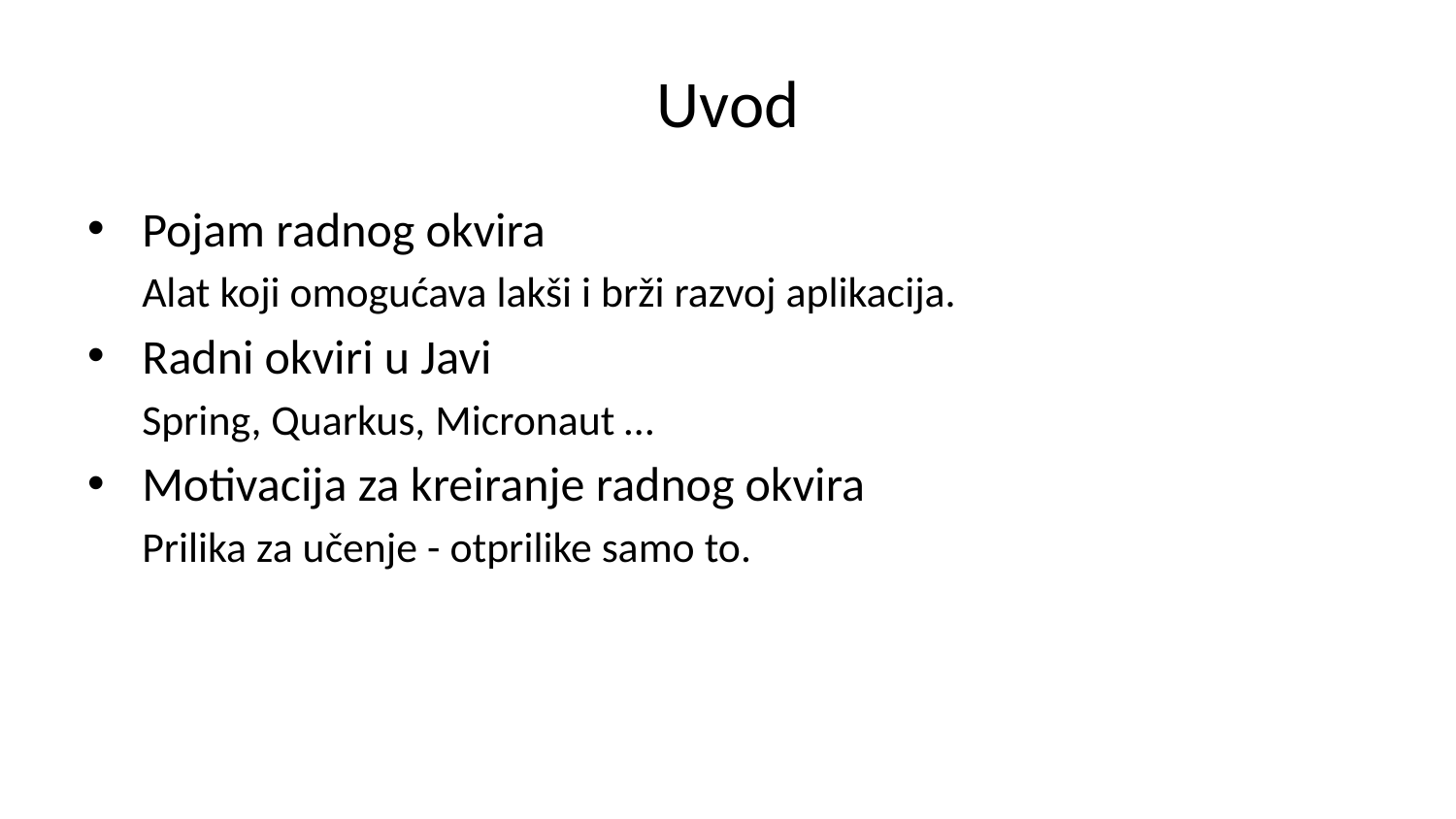

# Uvod
Pojam radnog okvira
Alat koji omogućava lakši i brži razvoj aplikacija.
Radni okviri u Javi
Spring, Quarkus, Micronaut …
Motivacija za kreiranje radnog okvira
Prilika za učenje - otprilike samo to.